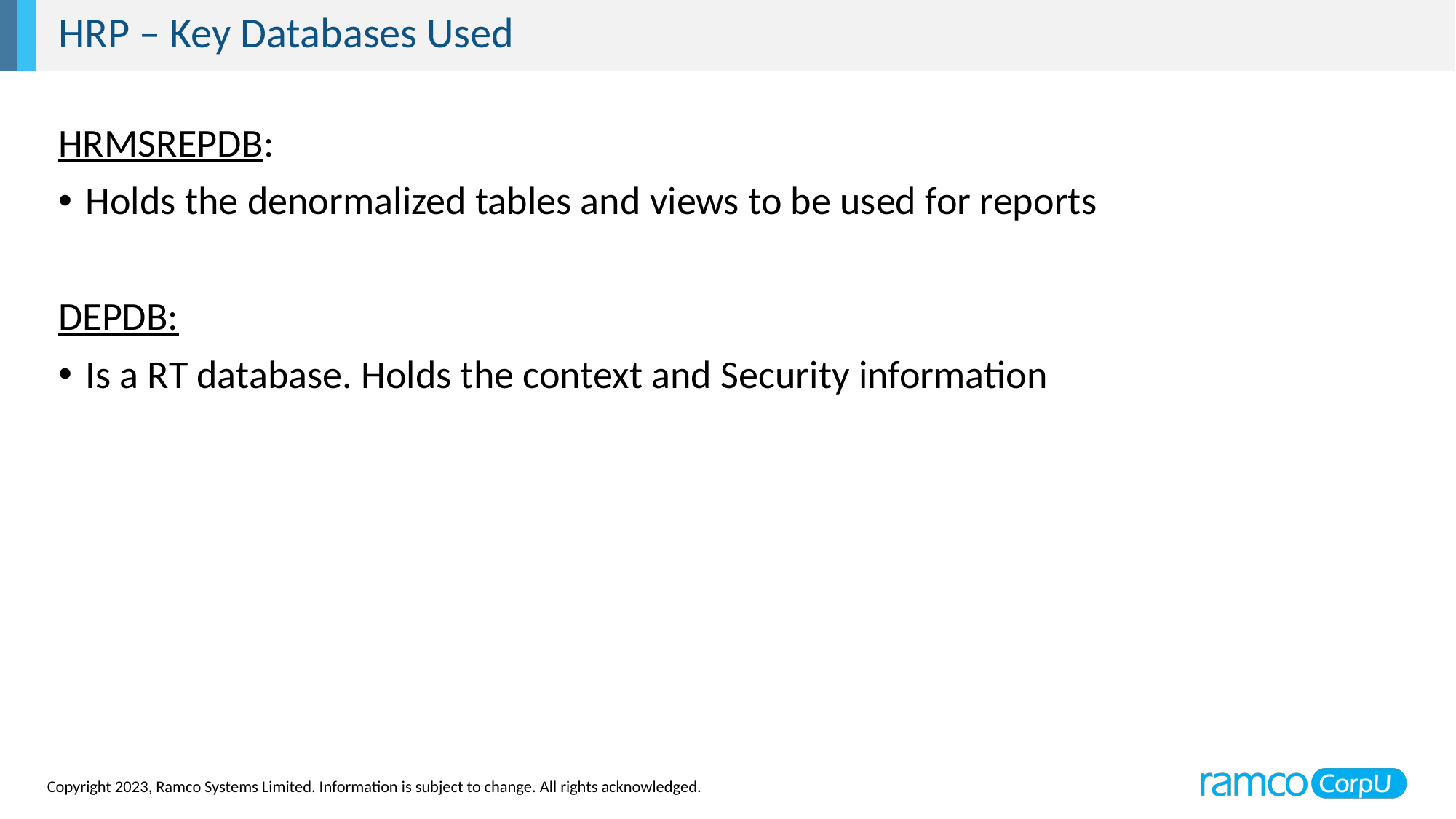

HRP – Key Databases Used
HRMSREPDB:
Holds the denormalized tables and views to be used for reports

DEPDB:
Is a RT database. Holds the context and Security information